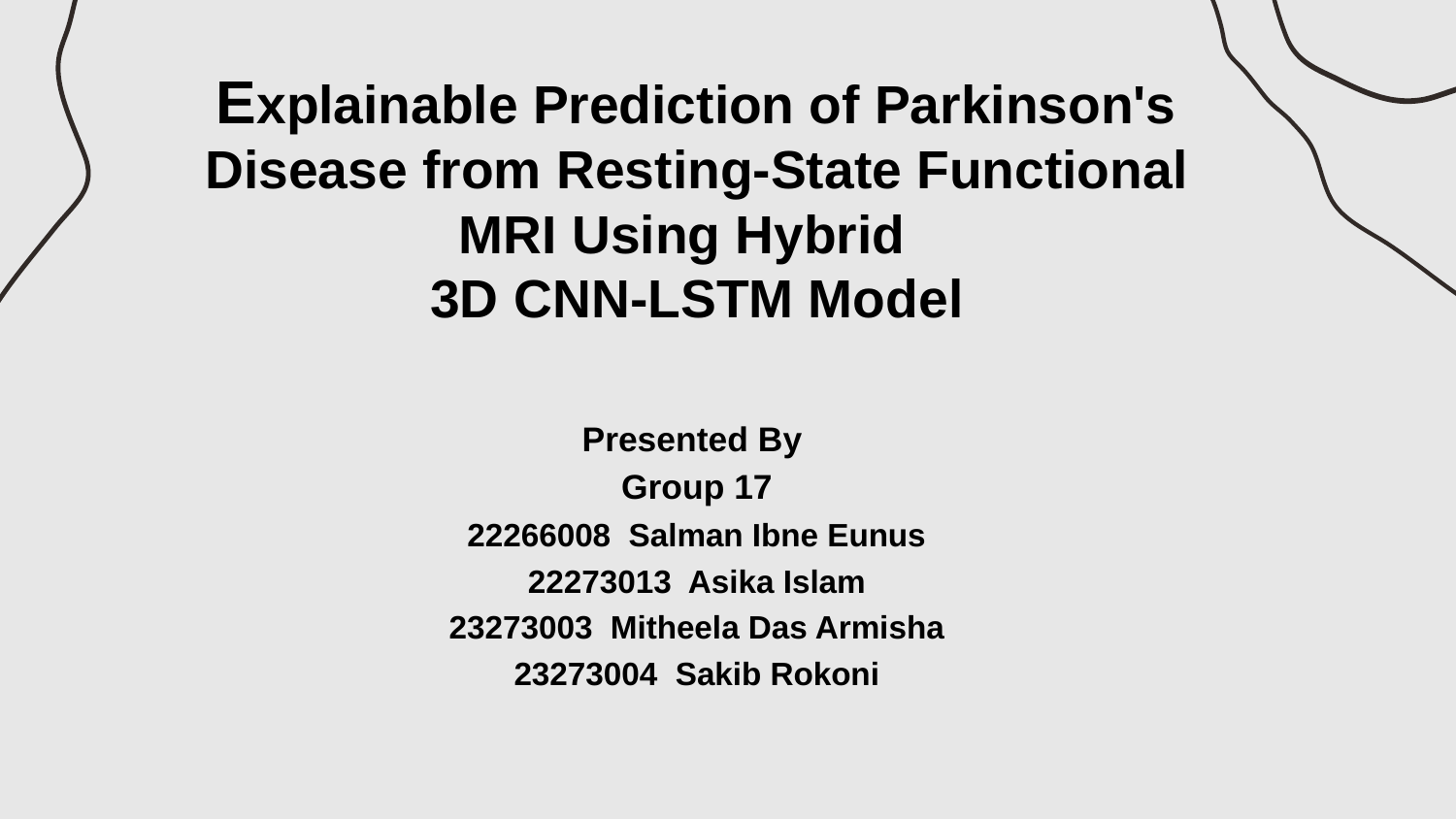

# Explainable Prediction of Parkinson's Disease from Resting-State Functional MRI Using Hybrid
3D CNN-LSTM Model

Presented By
Group 17
22266008  Salman Ibne Eunus
22273013  Asika Islam
23273003  Mitheela Das Armisha
23273004  Sakib Rokoni